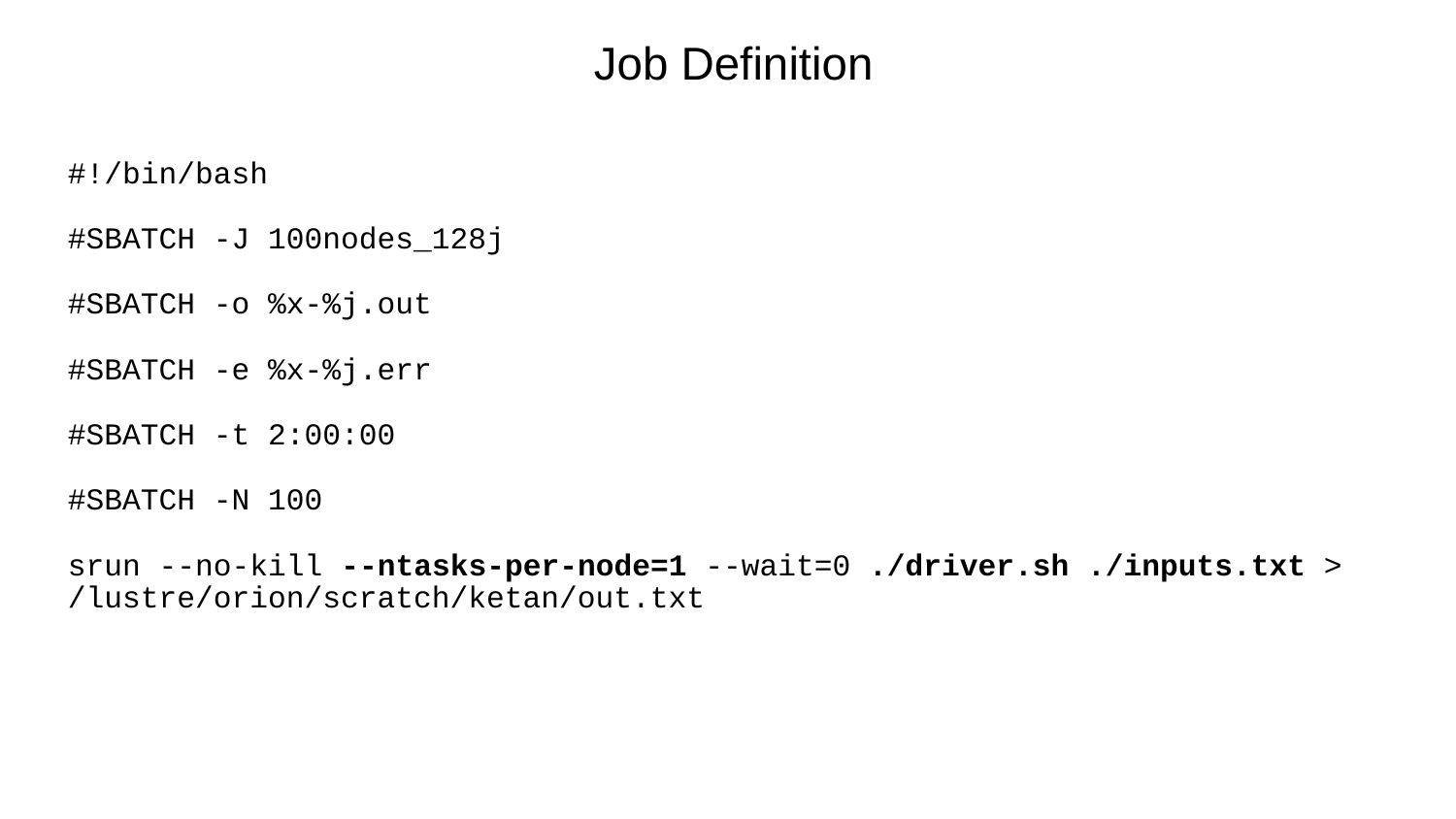

# Job Definition
#!/bin/bash
#SBATCH -J 100nodes_128j
#SBATCH -o %x-%j.out
#SBATCH -e %x-%j.err
#SBATCH -t 2:00:00
#SBATCH -N 100
srun --no-kill --ntasks-per-node=1 --wait=0 ./driver.sh ./inputs.txt > /lustre/orion/scratch/ketan/out.txt